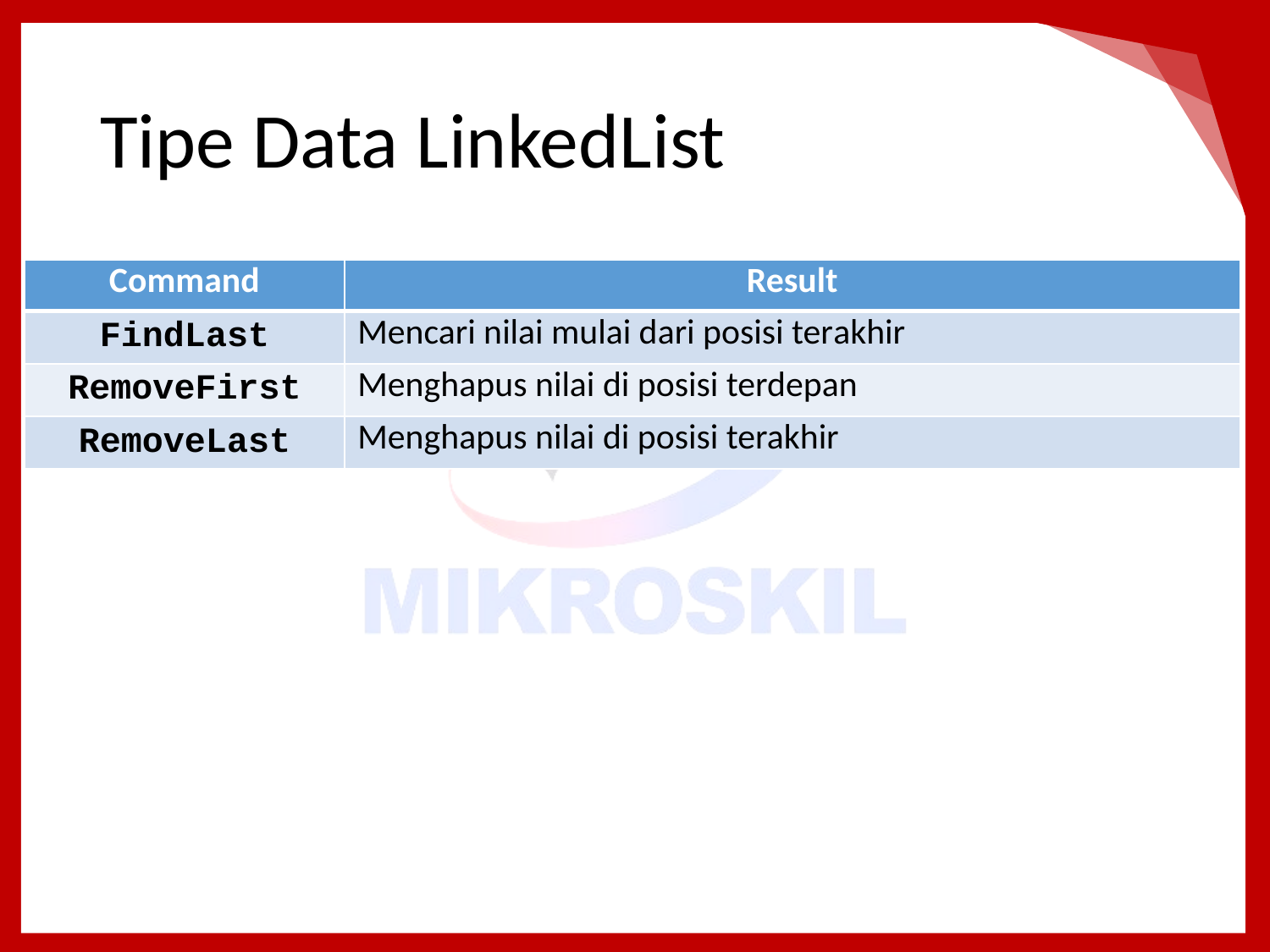

# Tipe Data LinkedList

| Command | Result |
| --- | --- |
| FindLast | Mencari nilai mulai dari posisi terakhir |
| RemoveFirst | Menghapus nilai di posisi terdepan |
| RemoveLast | Menghapus nilai di posisi terakhir |